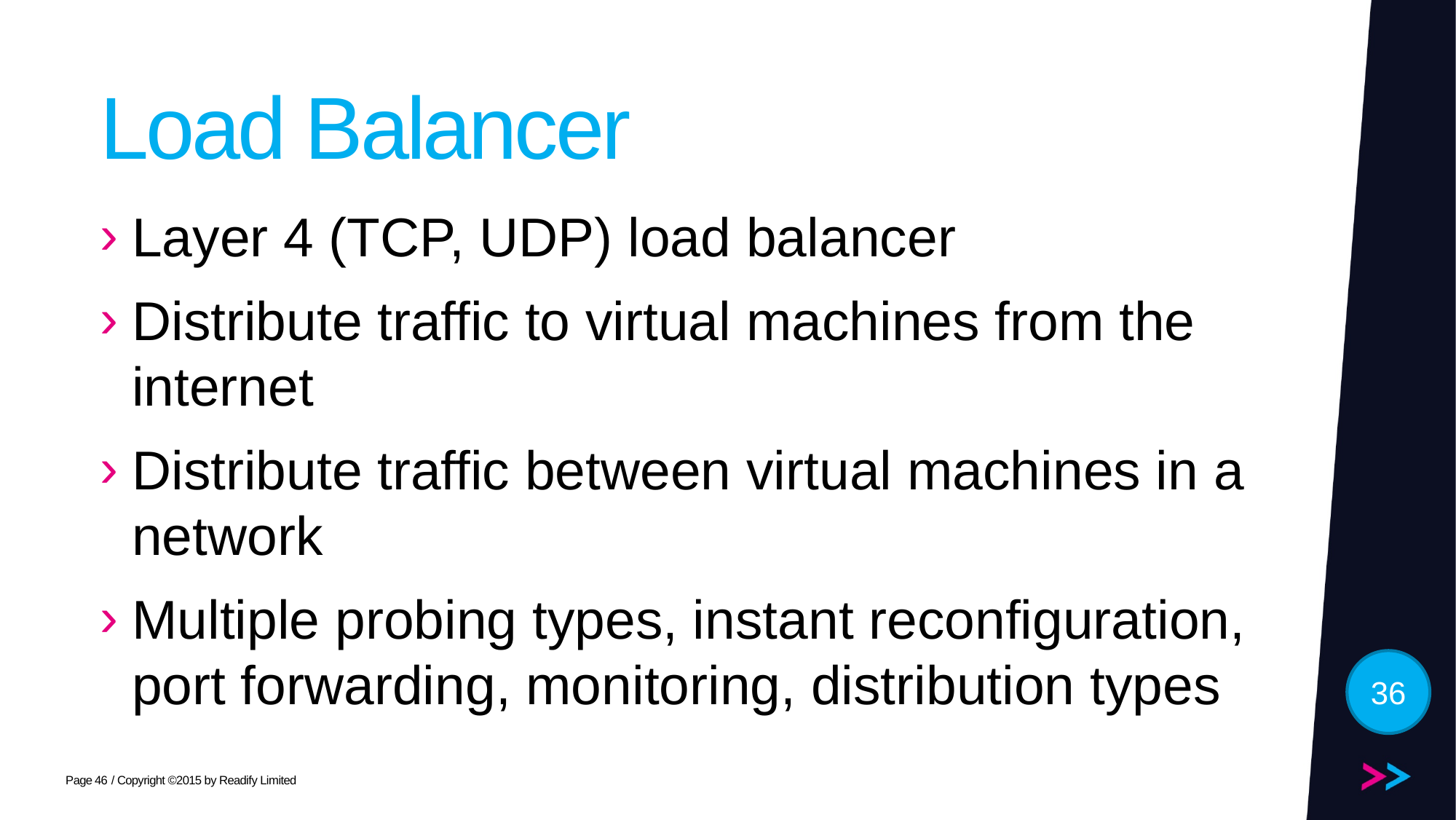

# Load Balancer
Layer 4 (TCP, UDP) load balancer
Distribute traffic to virtual machines from the internet
Distribute traffic between virtual machines in a network
Multiple probing types, instant reconfiguration, port forwarding, monitoring, distribution types
36
46
/ Copyright ©2015 by Readify Limited